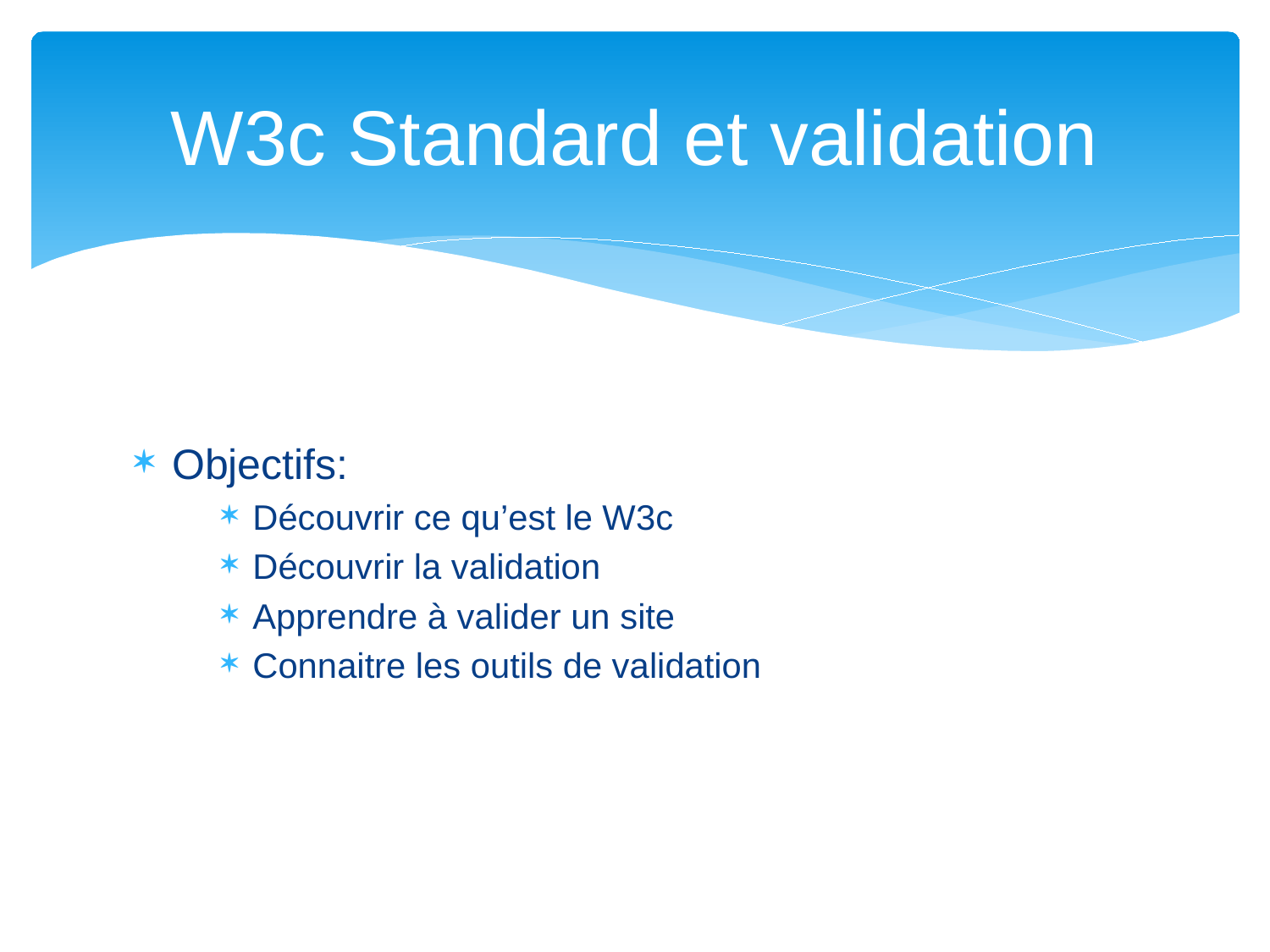

# W3c Standard et validation

Objectifs:
Découvrir ce qu’est le W3c
Découvrir la validation
Apprendre à valider un site
Connaitre les outils de validation